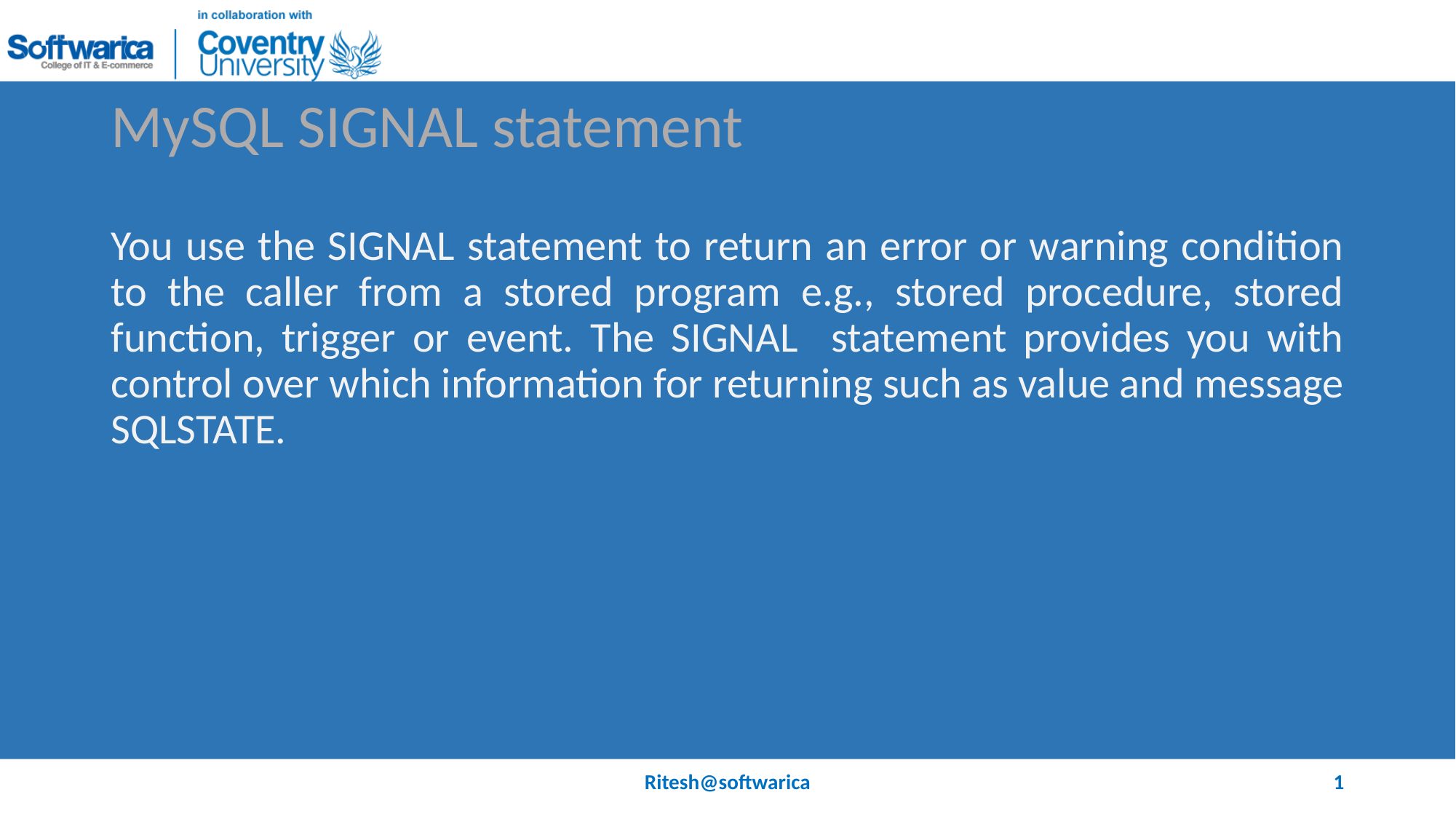

# MySQL SIGNAL statement
You use the SIGNAL statement to return an error or warning condition to the caller from a stored program e.g., stored procedure, stored function, trigger or event. The SIGNAL  statement provides you with control over which information for returning such as value and message SQLSTATE.
Ritesh@softwarica
1